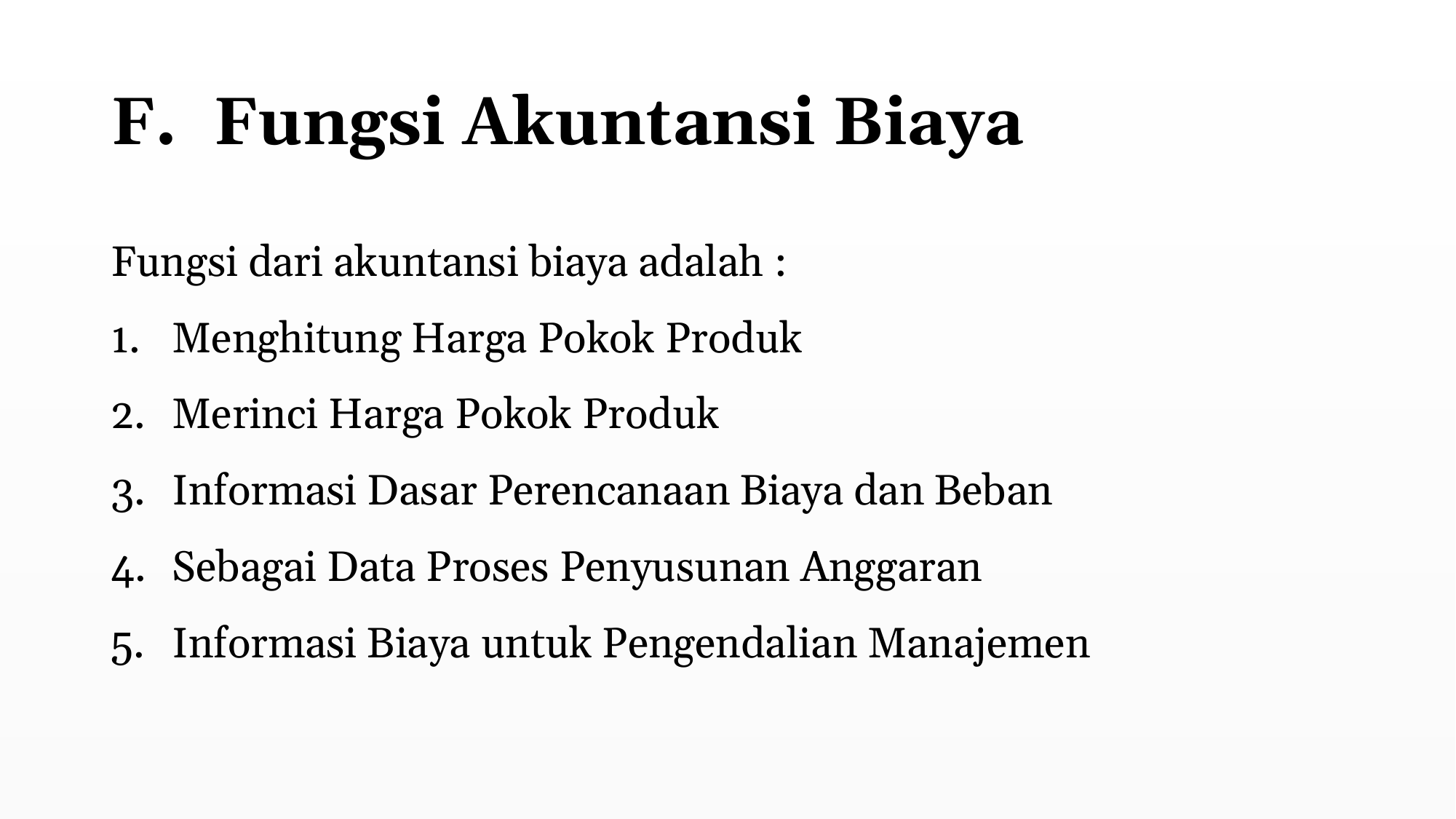

# Fungsi Akuntansi Biaya
Fungsi dari akuntansi biaya adalah :
Menghitung Harga Pokok Produk
Merinci Harga Pokok Produk
Informasi Dasar Perencanaan Biaya dan Beban
Sebagai Data Proses Penyusunan Anggaran
Informasi Biaya untuk Pengendalian Manajemen